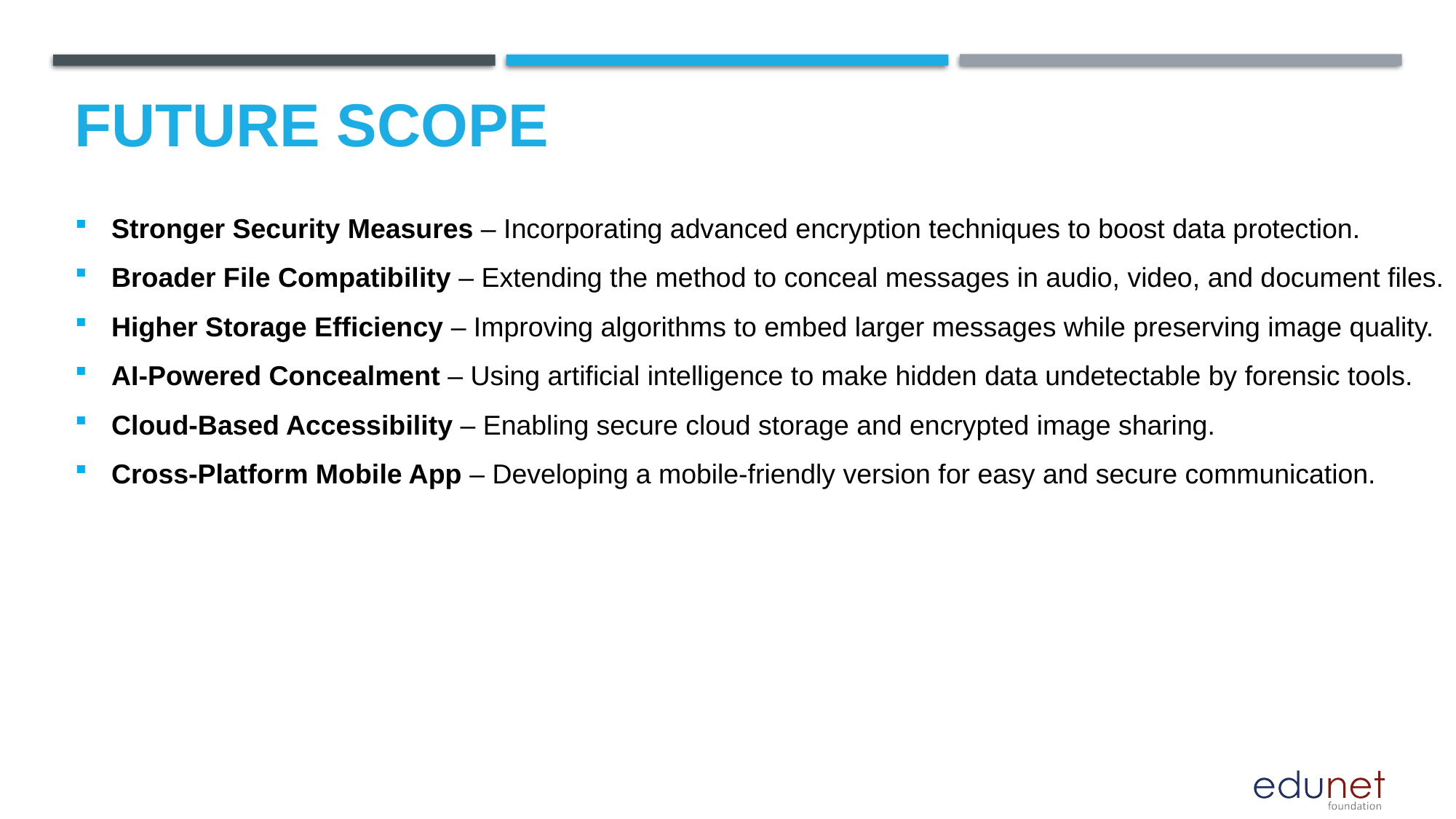

Future scope
Stronger Security Measures – Incorporating advanced encryption techniques to boost data protection.
Broader File Compatibility – Extending the method to conceal messages in audio, video, and document files.
Higher Storage Efficiency – Improving algorithms to embed larger messages while preserving image quality.
AI-Powered Concealment – Using artificial intelligence to make hidden data undetectable by forensic tools.
Cloud-Based Accessibility – Enabling secure cloud storage and encrypted image sharing.
Cross-Platform Mobile App – Developing a mobile-friendly version for easy and secure communication.